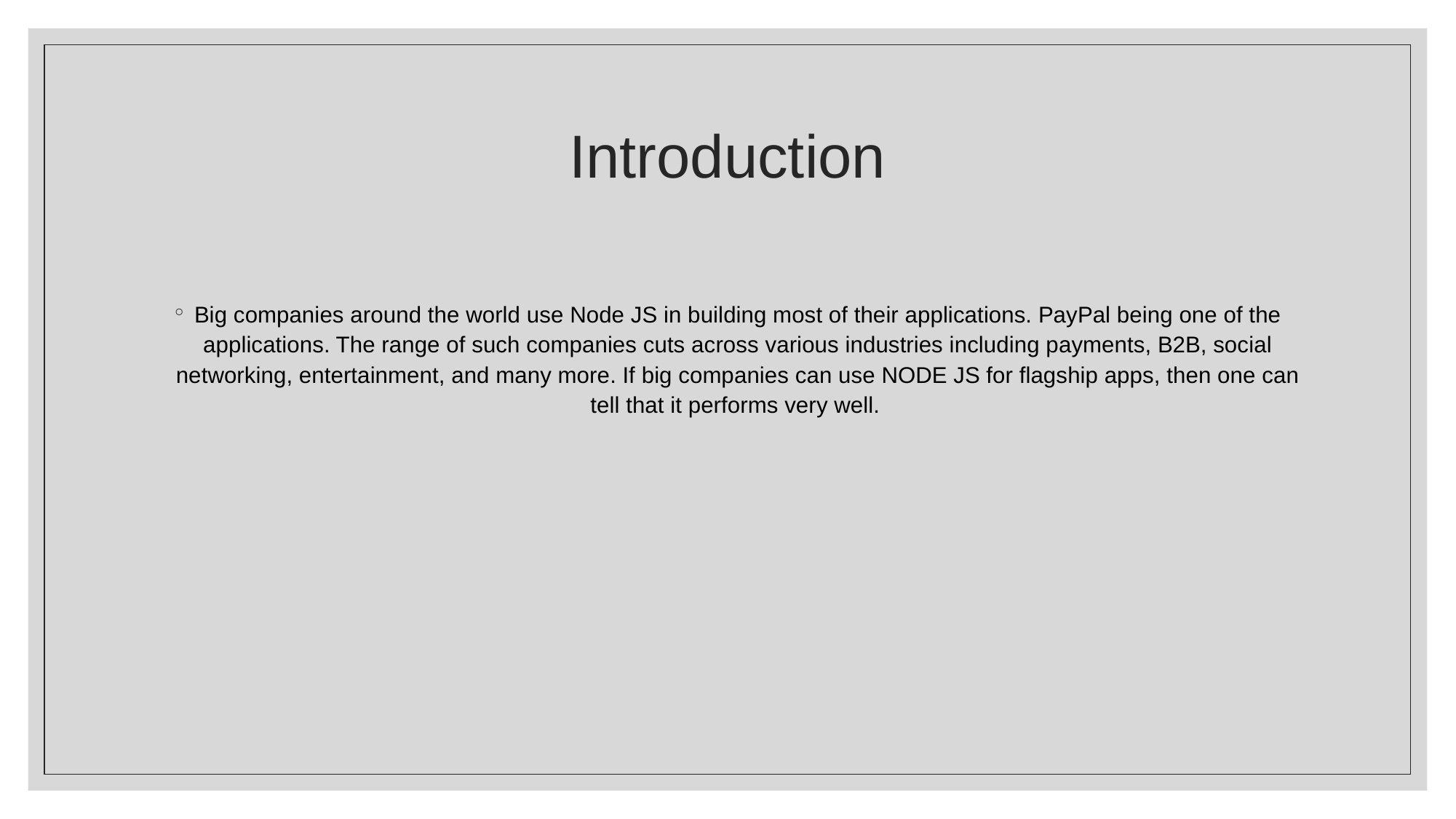

# Introduction

Big companies around the world use Node JS in building most of their applications. PayPal being one of the applications. The range of such companies cuts across various industries including payments, B2B, social networking, entertainment, and many more. If big companies can use NODE JS for flagship apps, then one can tell that it performs very well.